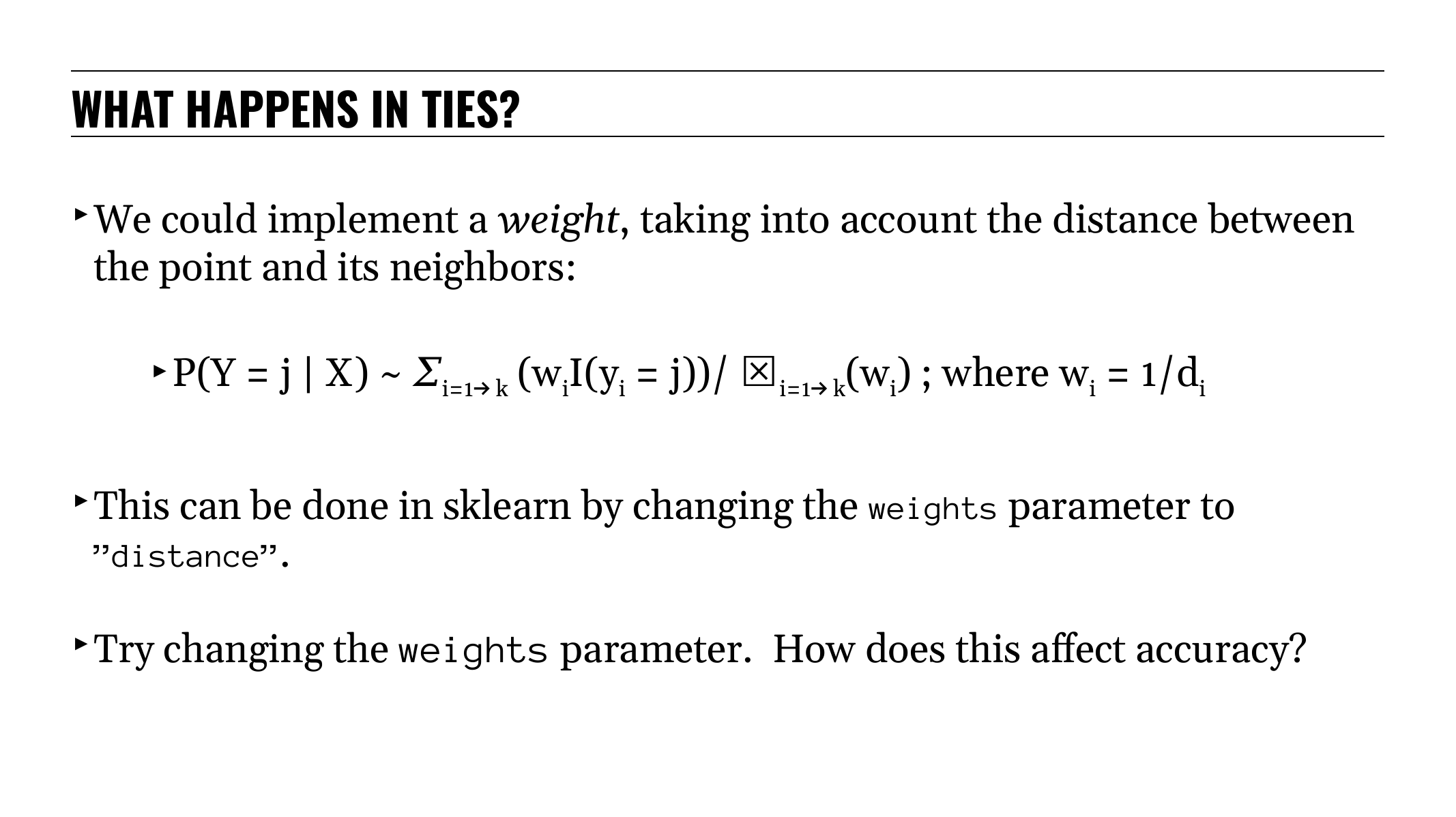

WHAT HAPPENS IN TIES?

We could implement a weight, taking into account the distance between the point and its neighbors:

This can be done in sklearn by changing the weights parameter to ”distance”.

Try changing the weights parameter.  How does this affect accuracy?
P(Y = j | X) ~ 𝛴i=1→ k (wiI(yi = j))/ 𝛴i=1→ k(wi) ; where wi = 1/di